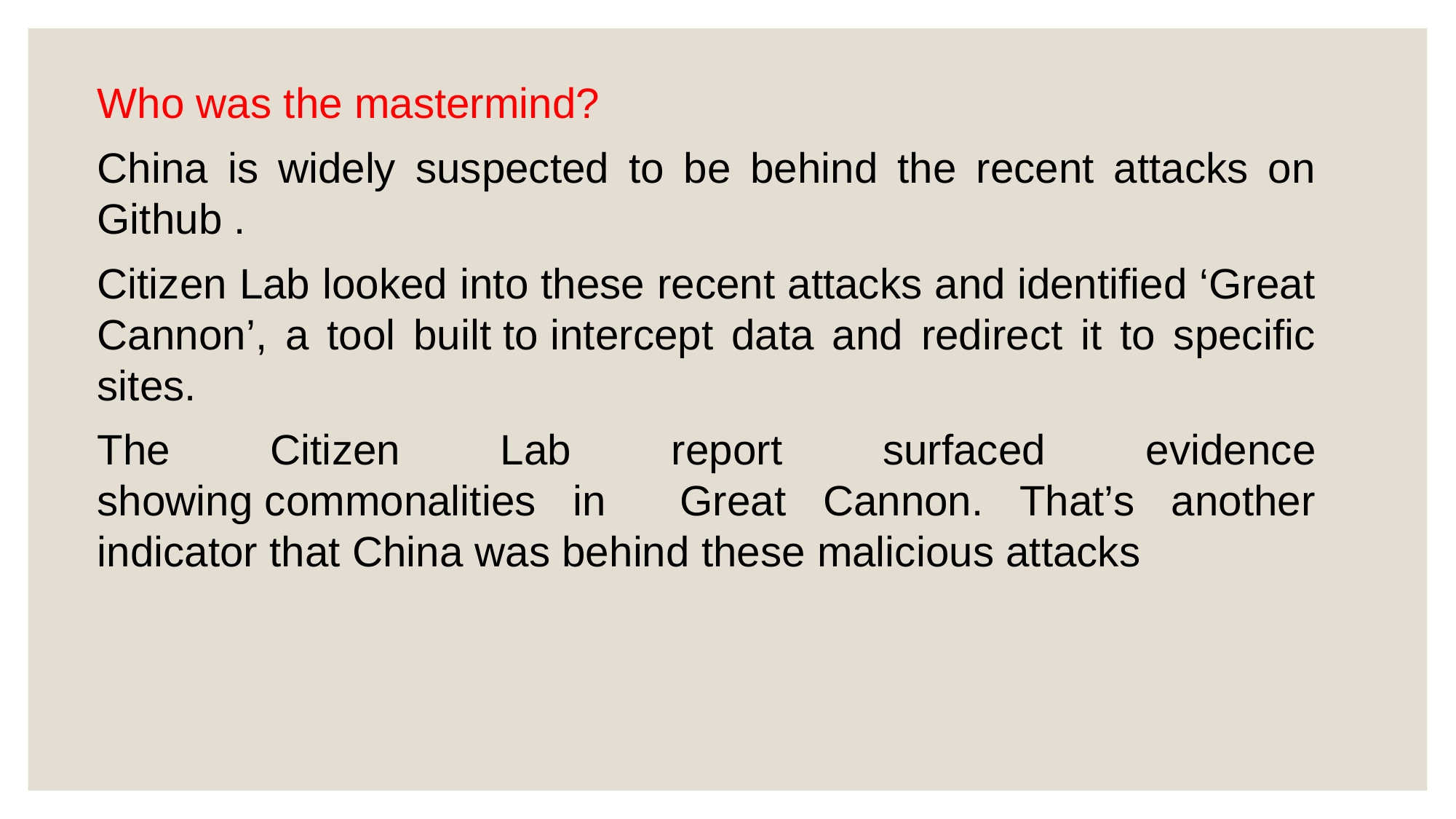

Who was the mastermind?
China is widely suspected to be behind the recent attacks on Github .
Citizen Lab looked into these recent attacks and identified ‘Great Cannon’, a tool built to intercept data and redirect it to specific sites.
The Citizen Lab report surfaced evidence showing commonalities in  Great Cannon. That’s another indicator that China was behind these malicious attacks